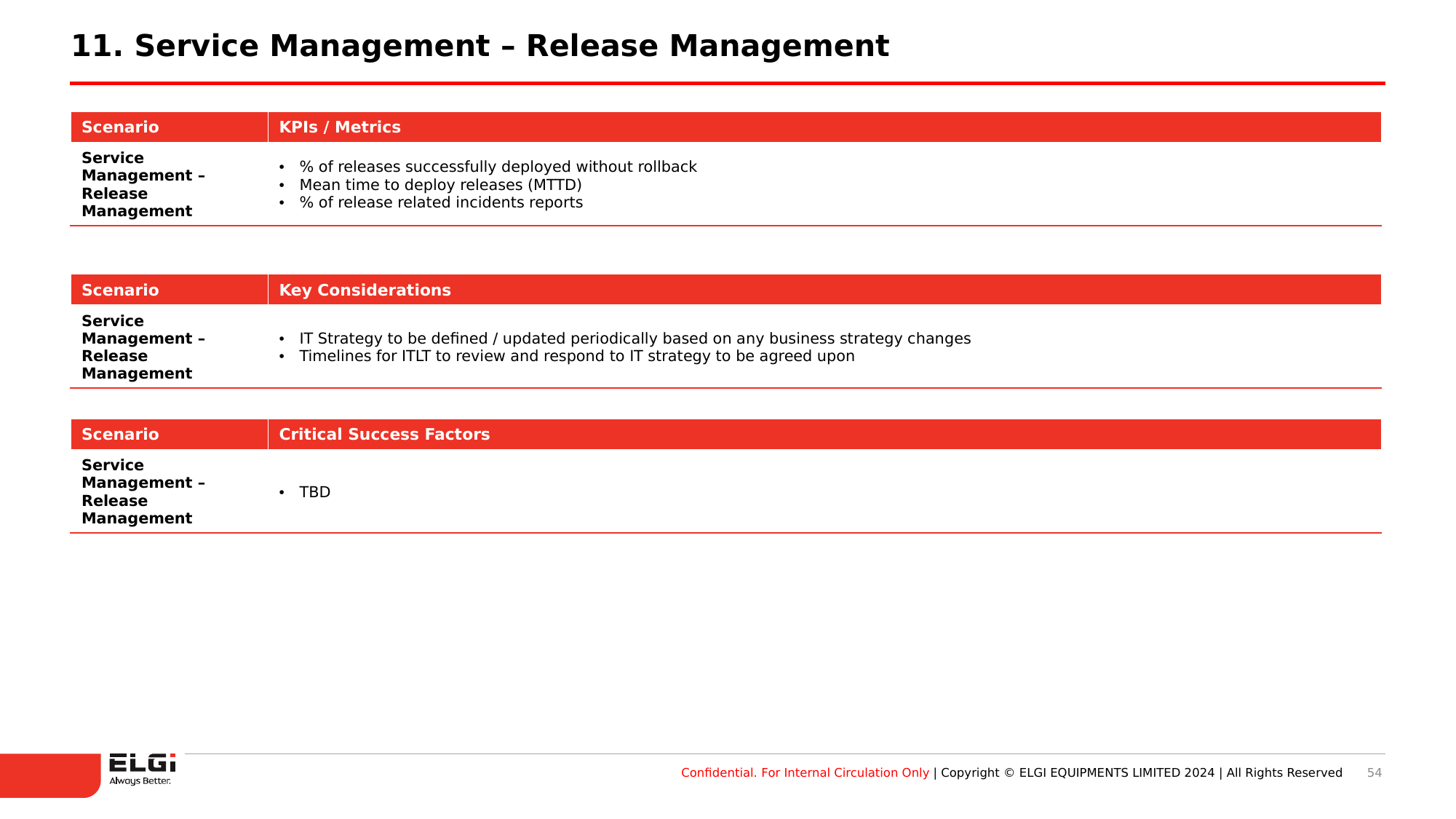

11. Service Management – Release Management
| Scenario | KPIs / Metrics |
| --- | --- |
| Service Management – Release Management | % of releases successfully deployed without rollback Mean time to deploy releases (MTTD) % of release related incidents reports |
| Scenario | Key Considerations |
| --- | --- |
| Service Management – Release Management | IT Strategy to be defined / updated periodically based on any business strategy changes Timelines for ITLT to review and respond to IT strategy to be agreed upon |
| Scenario | Critical Success Factors |
| --- | --- |
| Service Management – Release Management | TBD |